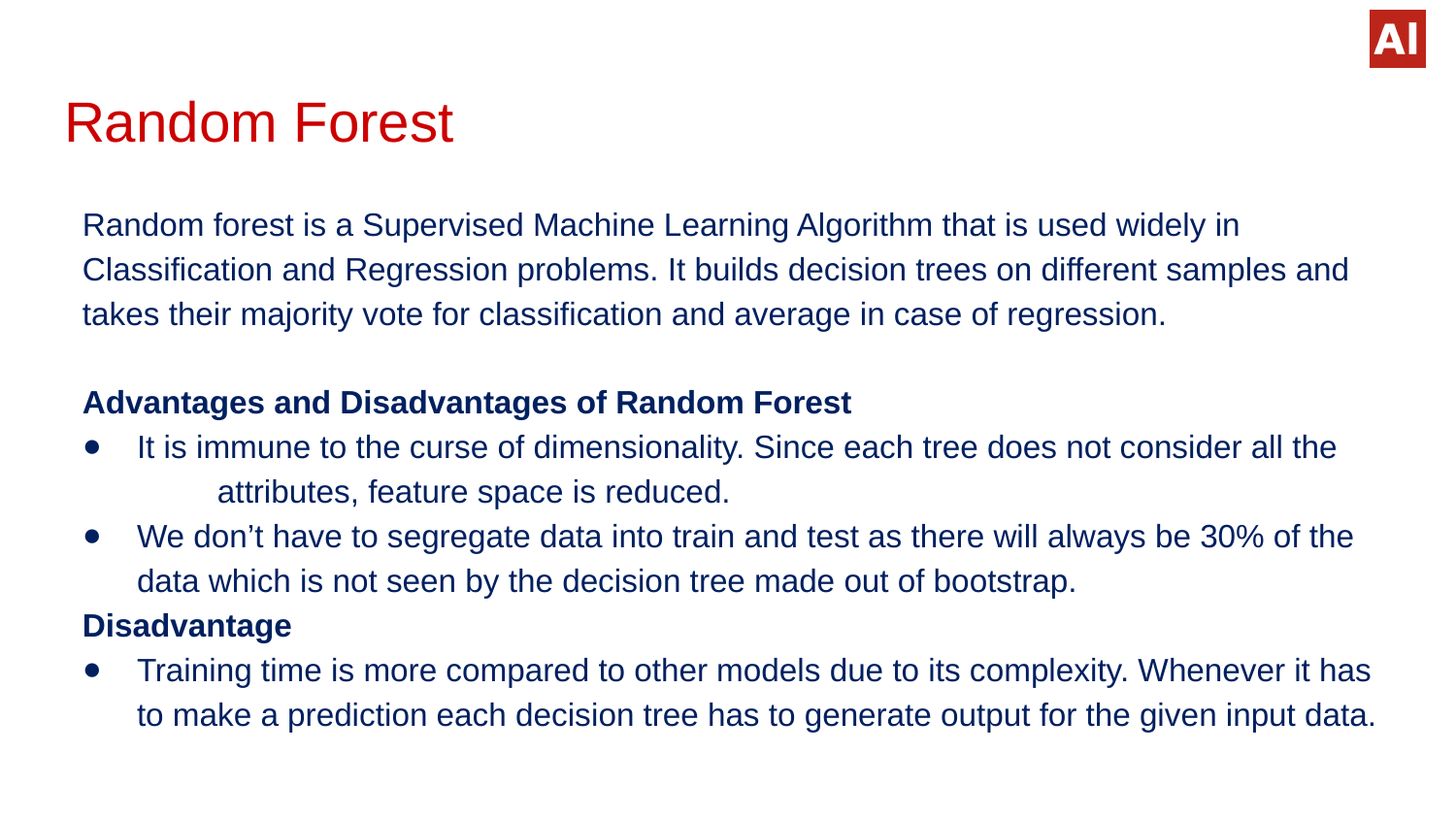

# Random Forest
Random forest is a Supervised Machine Learning Algorithm that is used widely in Classification and Regression problems. It builds decision trees on different samples and takes their majority vote for classification and average in case of regression.

Advantages and Disadvantages of Random Forest
It is immune to the curse of dimensionality. Since each tree does not consider all the               attributes, feature space is reduced.
We don’t have to segregate data into train and test as there will always be 30% of the data which is not seen by the decision tree made out of bootstrap.
Disadvantage
Training time is more compared to other models due to its complexity. Whenever it has to make a prediction each decision tree has to generate output for the given input data.